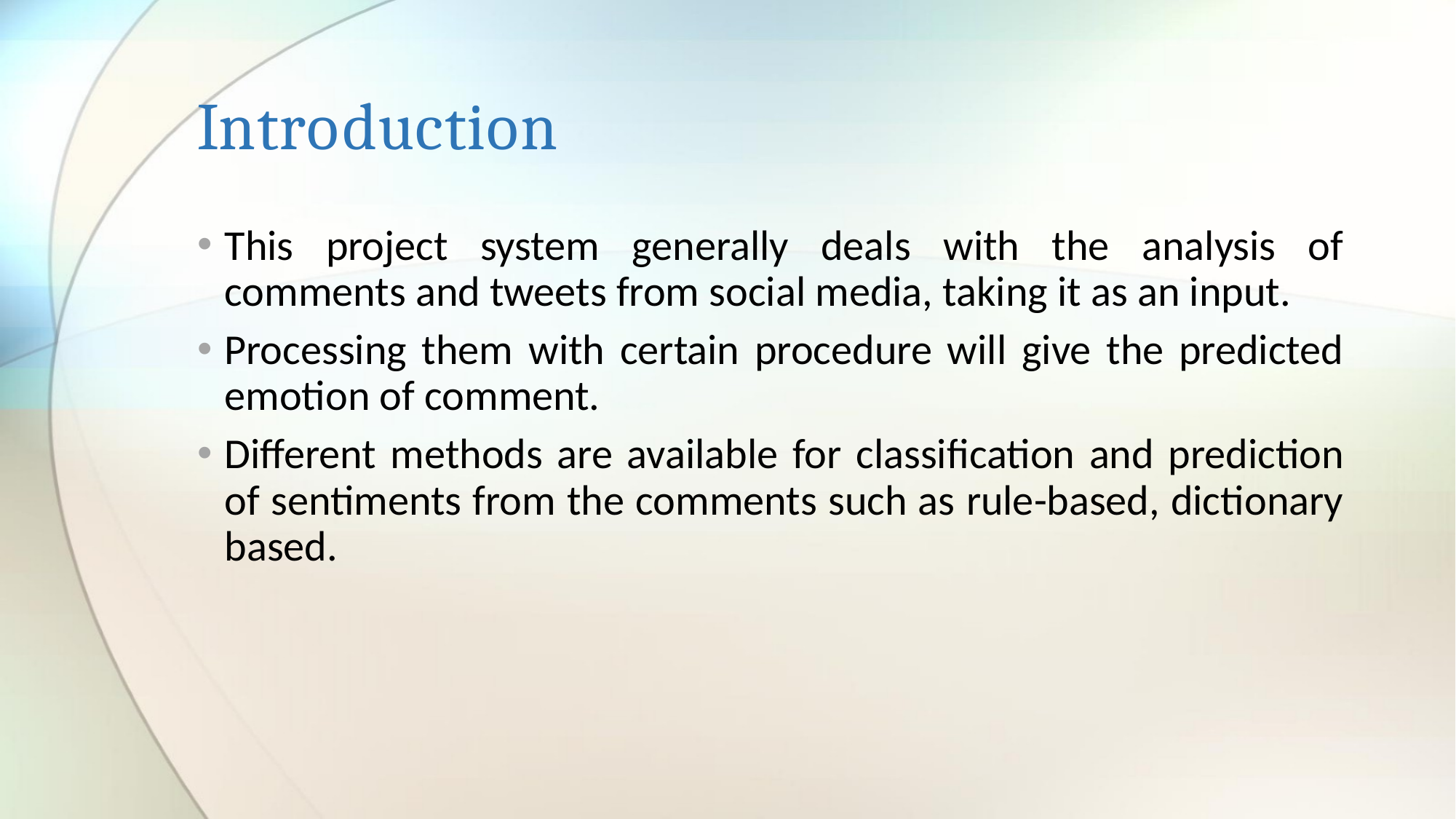

# Introduction
This project system generally deals with the analysis of comments and tweets from social media, taking it as an input.
Processing them with certain procedure will give the predicted emotion of comment.
Different methods are available for classification and prediction of sentiments from the comments such as rule-based, dictionary based.